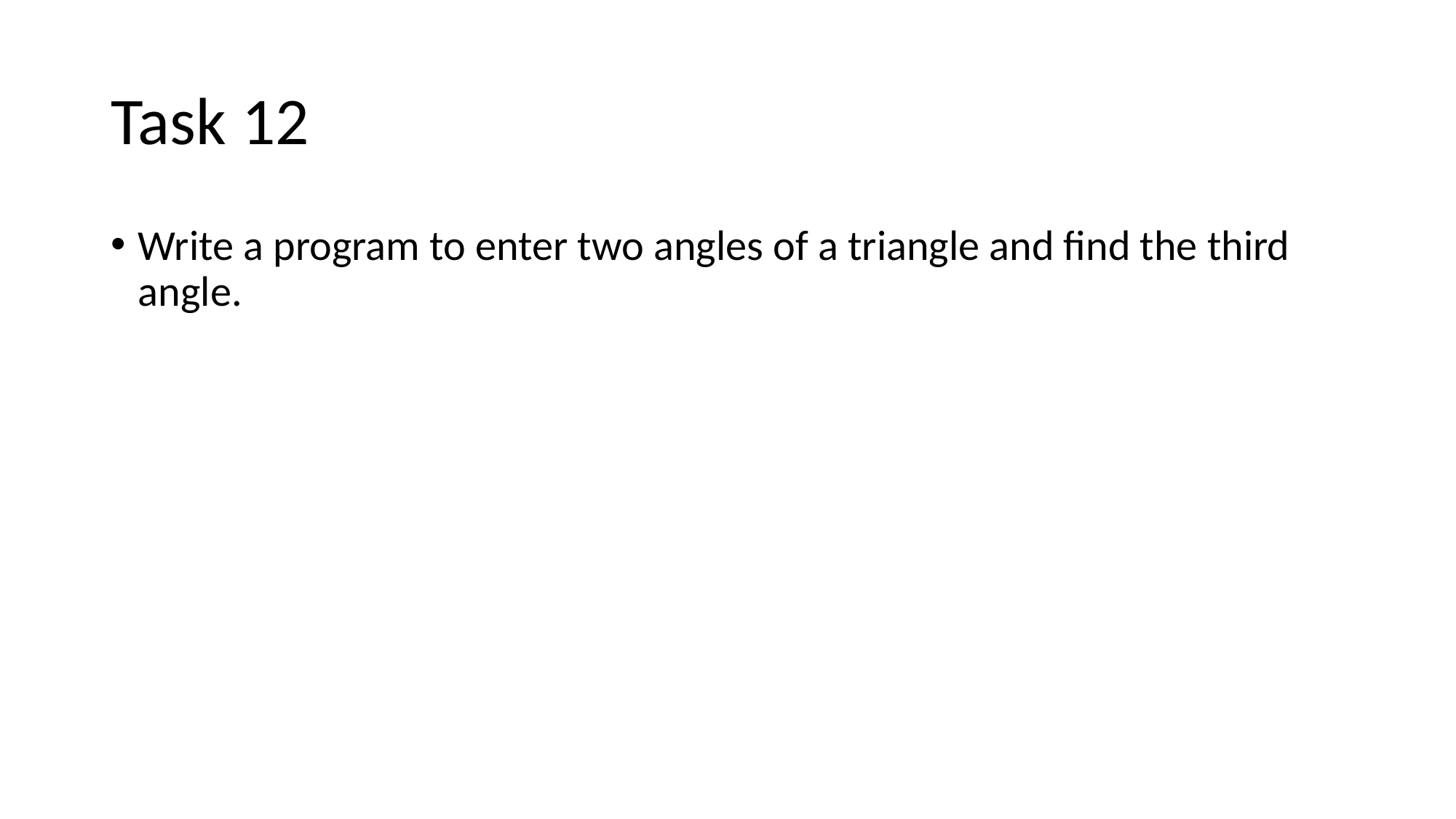

# Task 12
Write a program to enter two angles of a triangle and find the third angle.